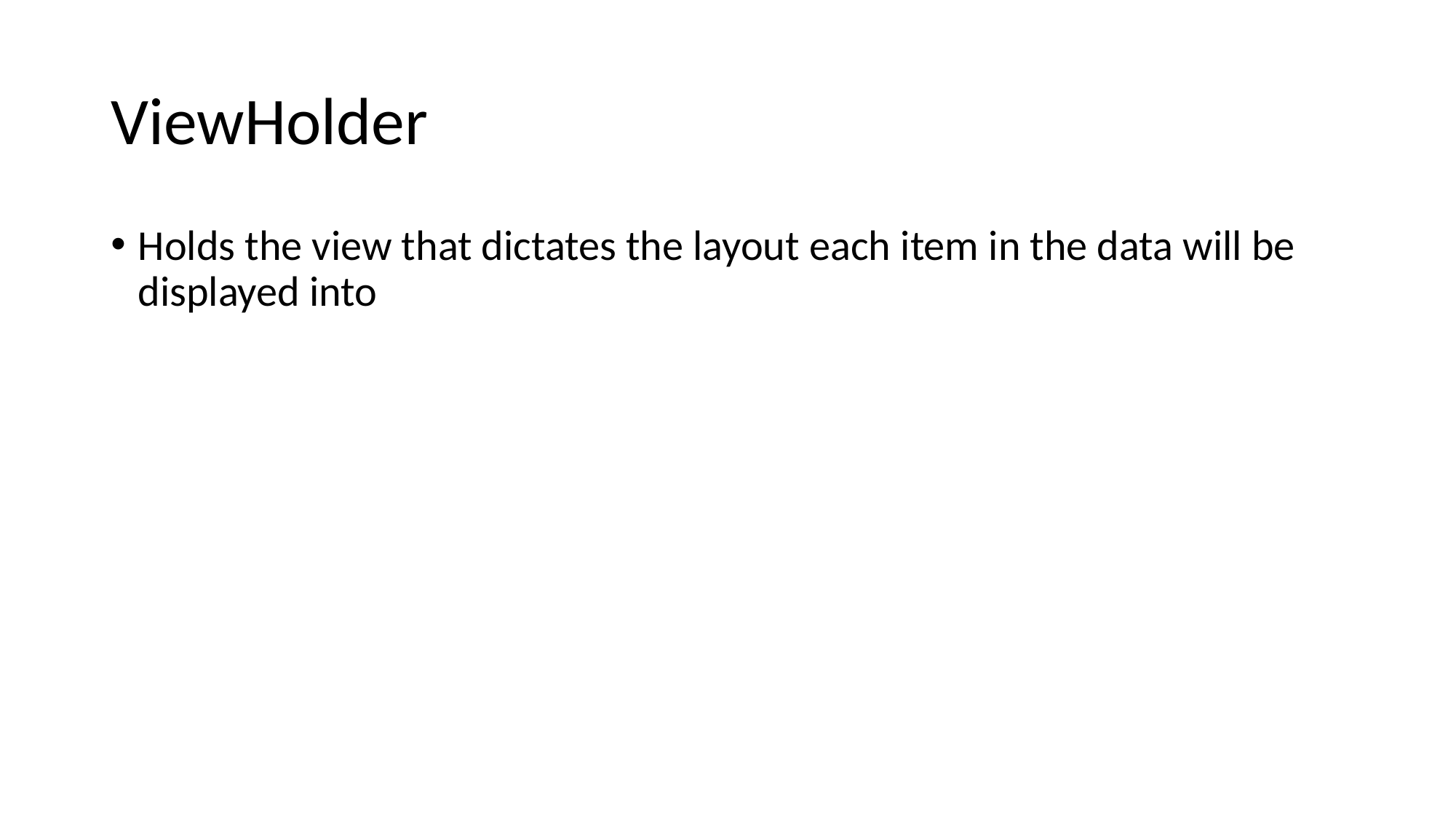

# ViewHolder
Holds the view that dictates the layout each item in the data will be displayed into